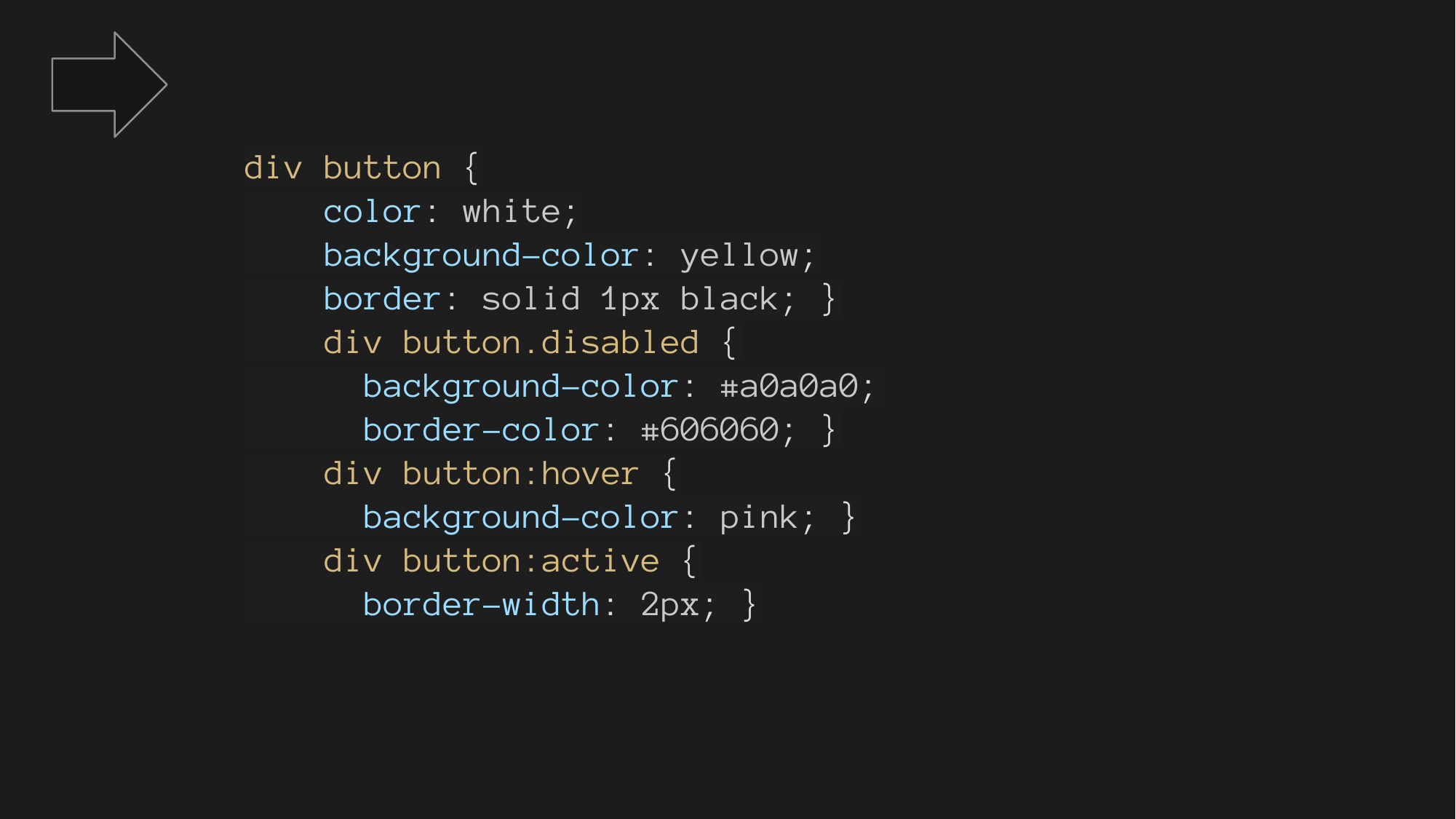

div button {
    color: white;
    background-color: yellow;
    border: solid 1px black; }
    div button.disabled {
      background-color: #a0a0a0;
      border-color: #606060; }
    div button:hover {
      background-color: pink; }
    div button:active {
      border-width: 2px; }